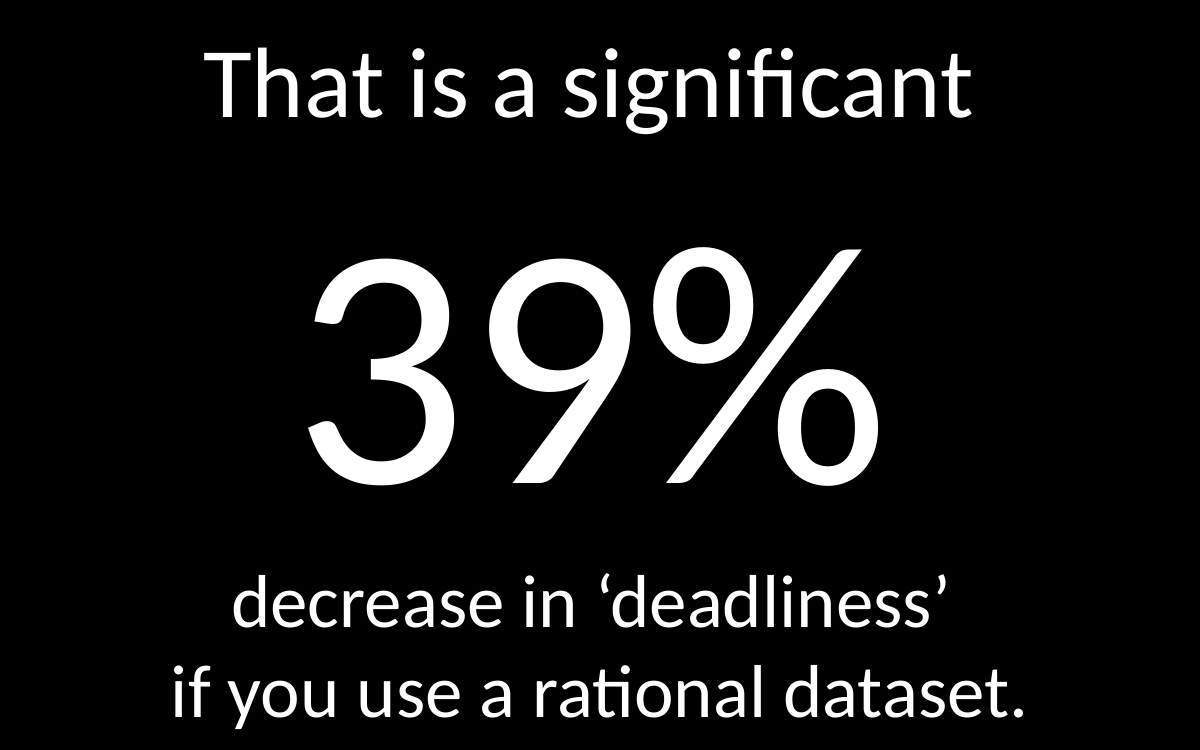

That is a significant
39%
decrease in ‘deadliness’
if you use a rational dataset.